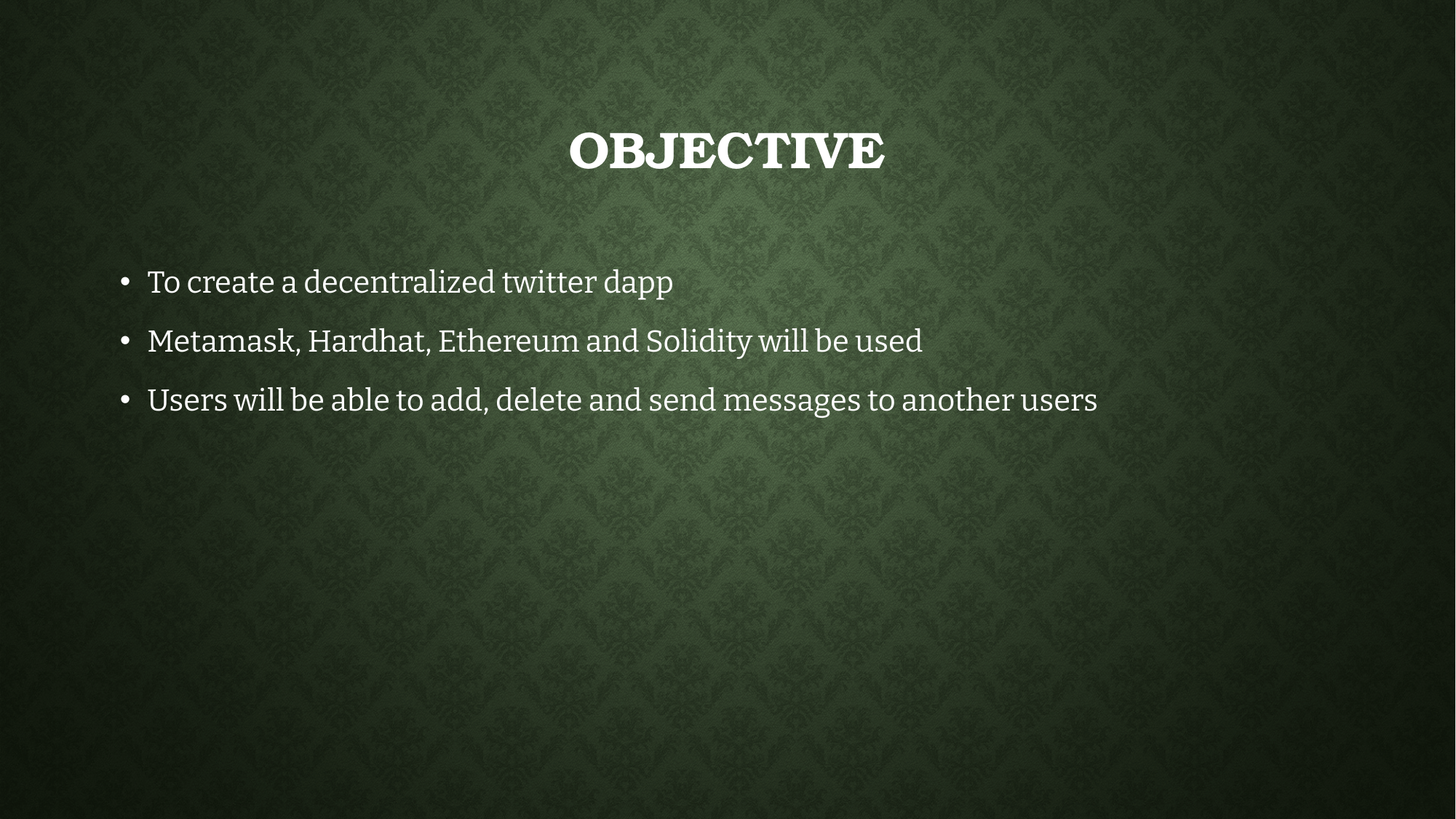

# OBJECTIVE
To create a decentralized twitter dapp
Metamask, Hardhat, Ethereum and Solidity will be used
Users will be able to add, delete and send messages to another users